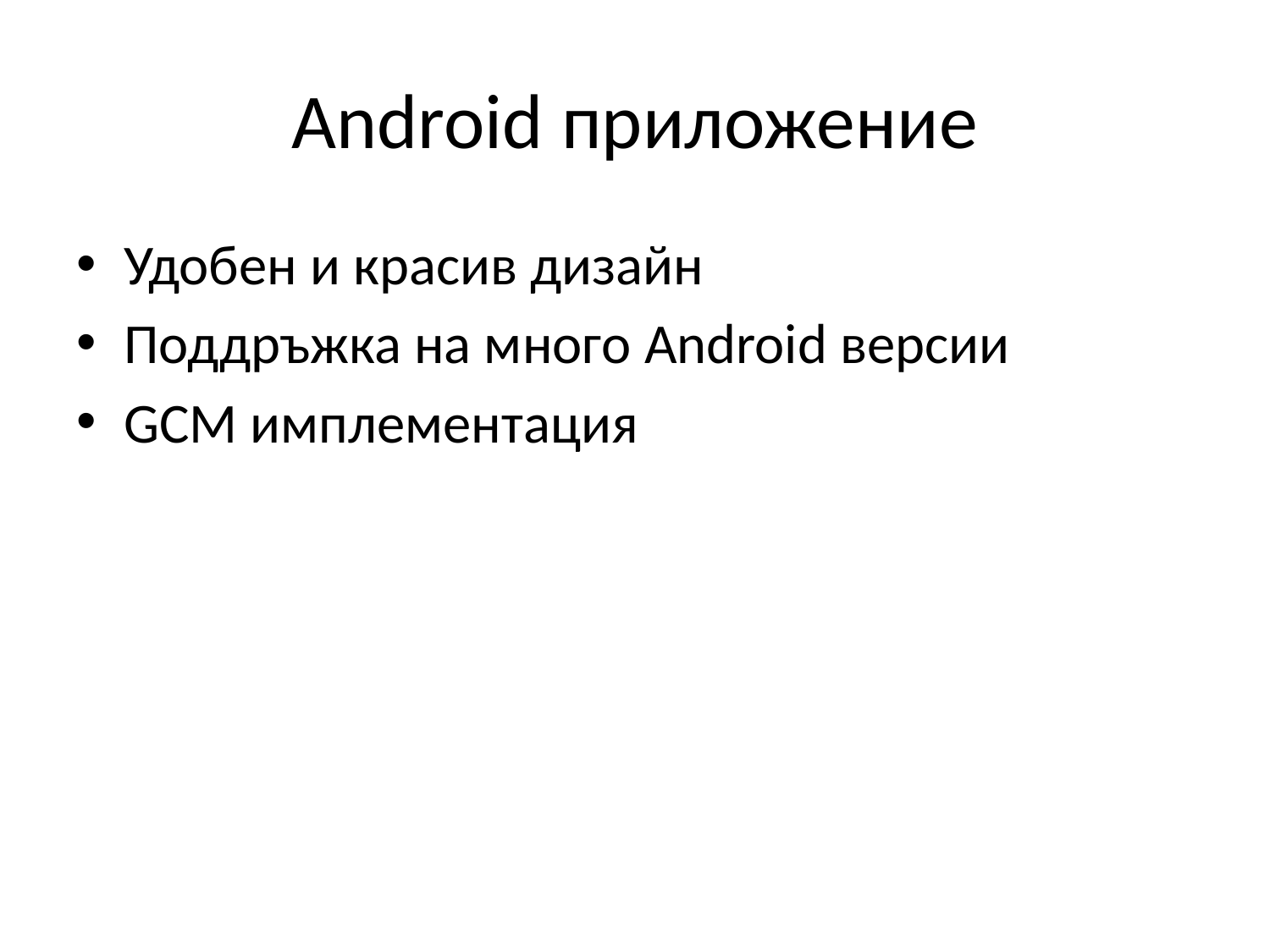

# Android приложение
Удобен и красив дизайн
Поддръжка на много Android версии
GCM имплементация